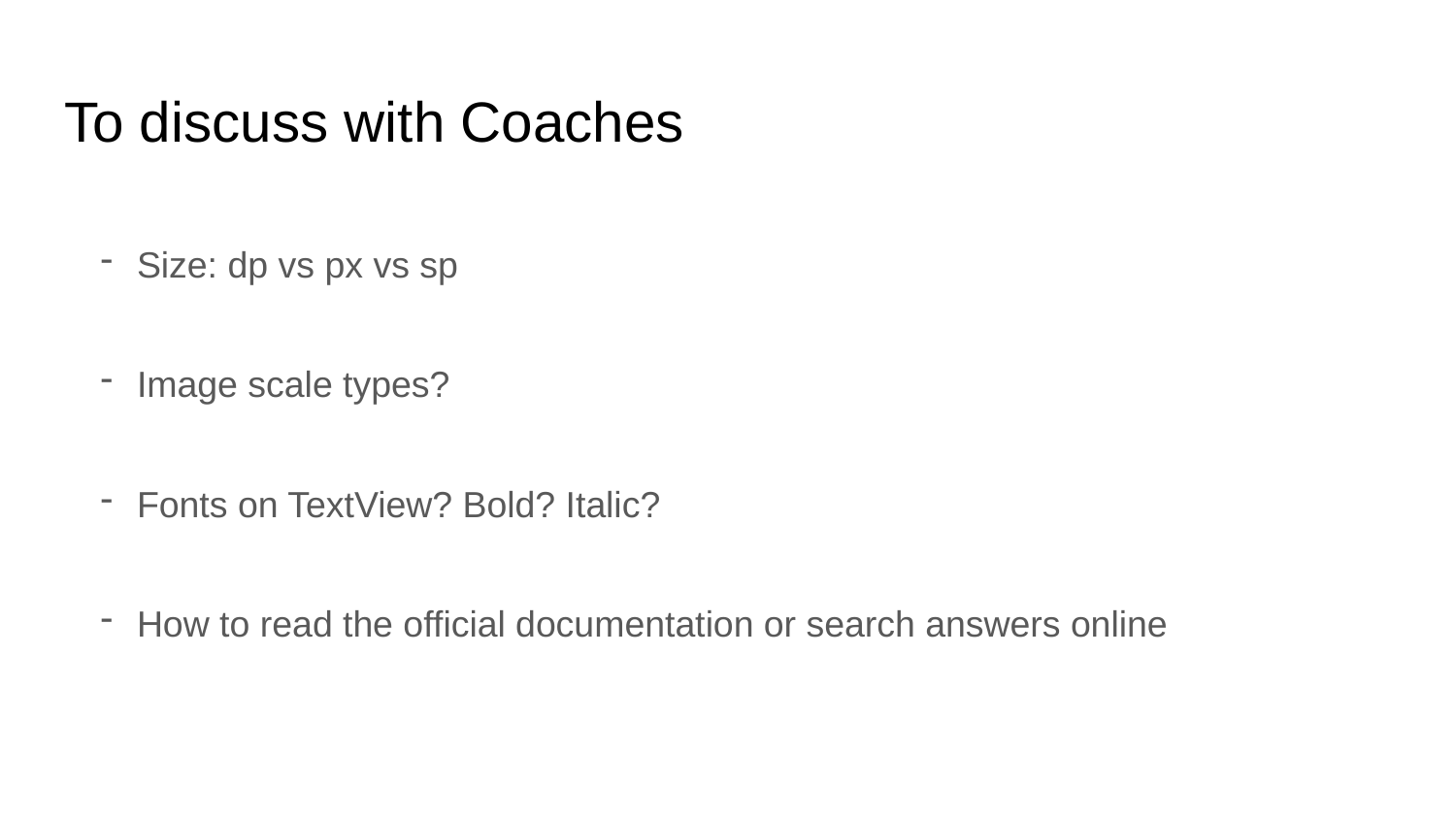

# To discuss with Coaches
Size: dp vs px vs sp
Image scale types?
Fonts on TextView? Bold? Italic?
How to read the official documentation or search answers online